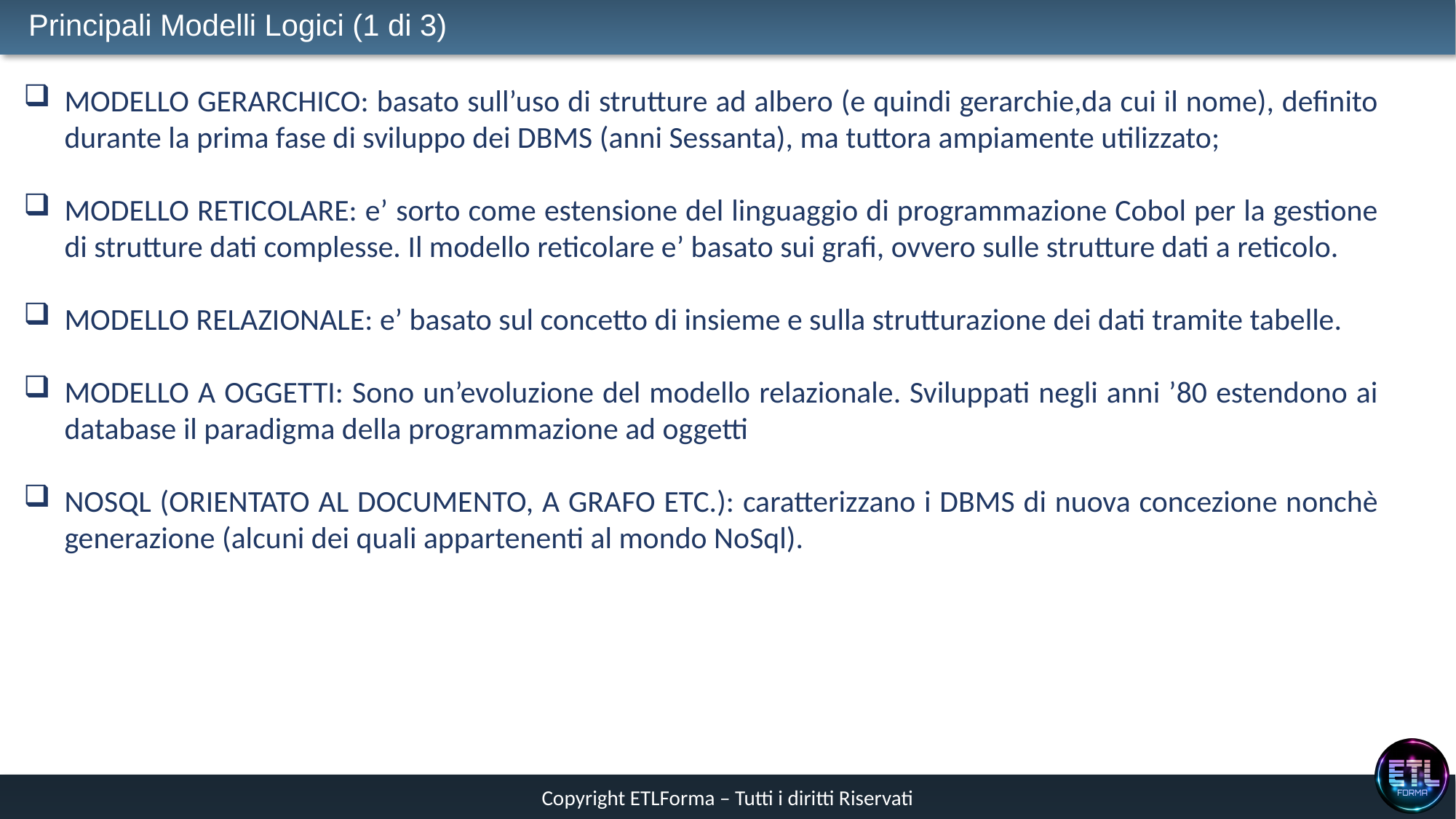

# Principali Modelli Logici (1 di 3)
MODELLO GERARCHICO: basato sull’uso di strutture ad albero (e quindi gerarchie,da cui il nome), definito durante la prima fase di sviluppo dei DBMS (anni Sessanta), ma tuttora ampiamente utilizzato;

MODELLO RETICOLARE: e’ sorto come estensione del linguaggio di programmazione Cobol per la gestione di strutture dati complesse. Il modello reticolare e’ basato sui grafi, ovvero sulle strutture dati a reticolo.

MODELLO RELAZIONALE: e’ basato sul concetto di insieme e sulla strutturazione dei dati tramite tabelle.

MODELLO A OGGETTI: Sono un’evoluzione del modello relazionale. Sviluppati negli anni ’80 estendono ai database il paradigma della programmazione ad oggetti

NOSQL (ORIENTATO AL DOCUMENTO, A GRAFO ETC.): caratterizzano i DBMS di nuova concezione nonchè generazione (alcuni dei quali appartenenti al mondo NoSql).